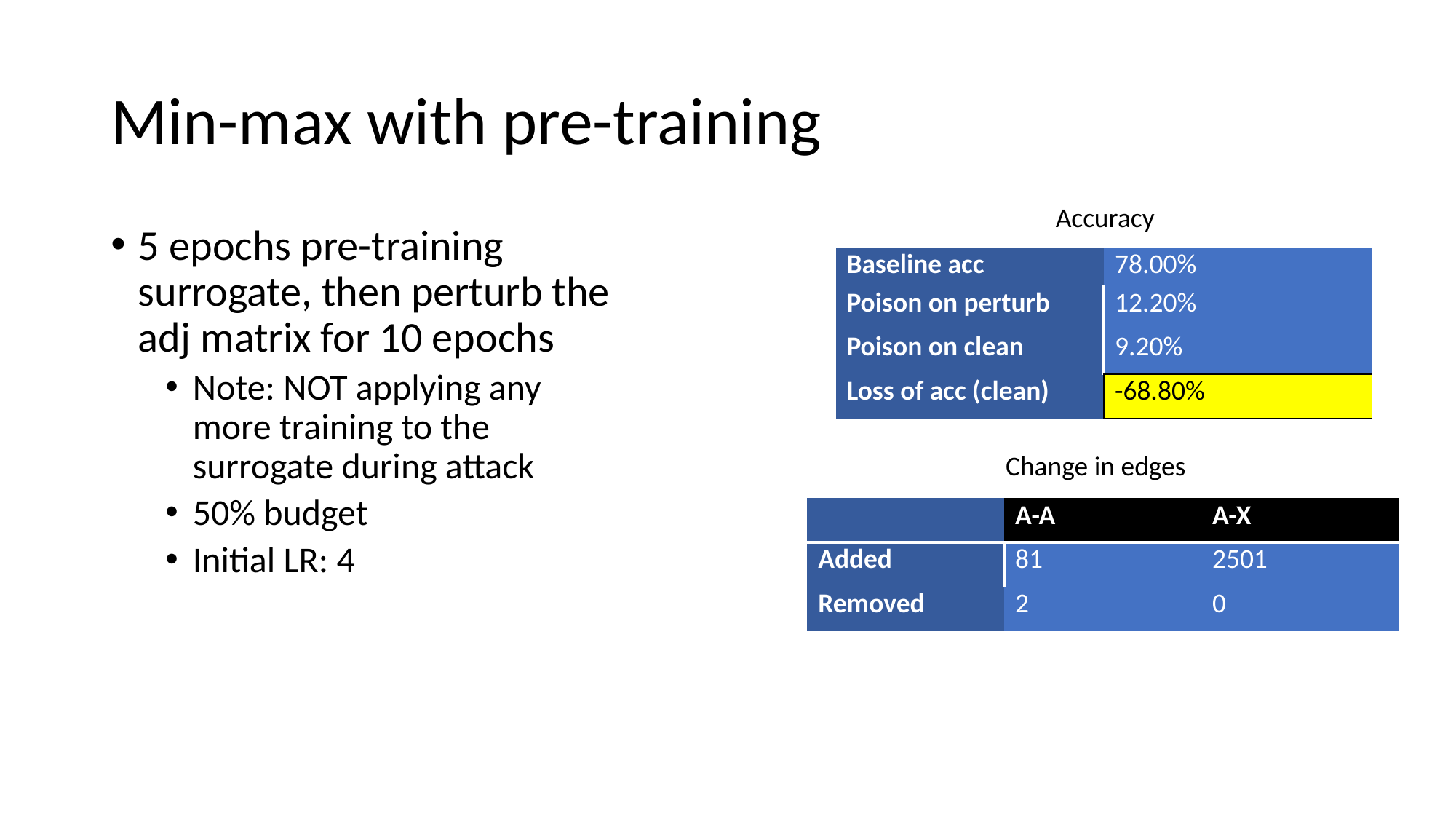

# Min-max with pre-training
Accuracy
5 epochs pre-training surrogate, then perturb the adj matrix for 10 epochs
Note: NOT applying any more training to the surrogate during attack
50% budget
Initial LR: 4
| Baseline acc | 78.00% |
| --- | --- |
| Poison on perturb | 12.20% |
| Poison on clean | 9.20% |
| Loss of acc (clean) | -68.80% |
Change in edges
|  | A-A | A-X |
| --- | --- | --- |
| Added | 81 | 2501 |
| Removed | 2 | 0 |